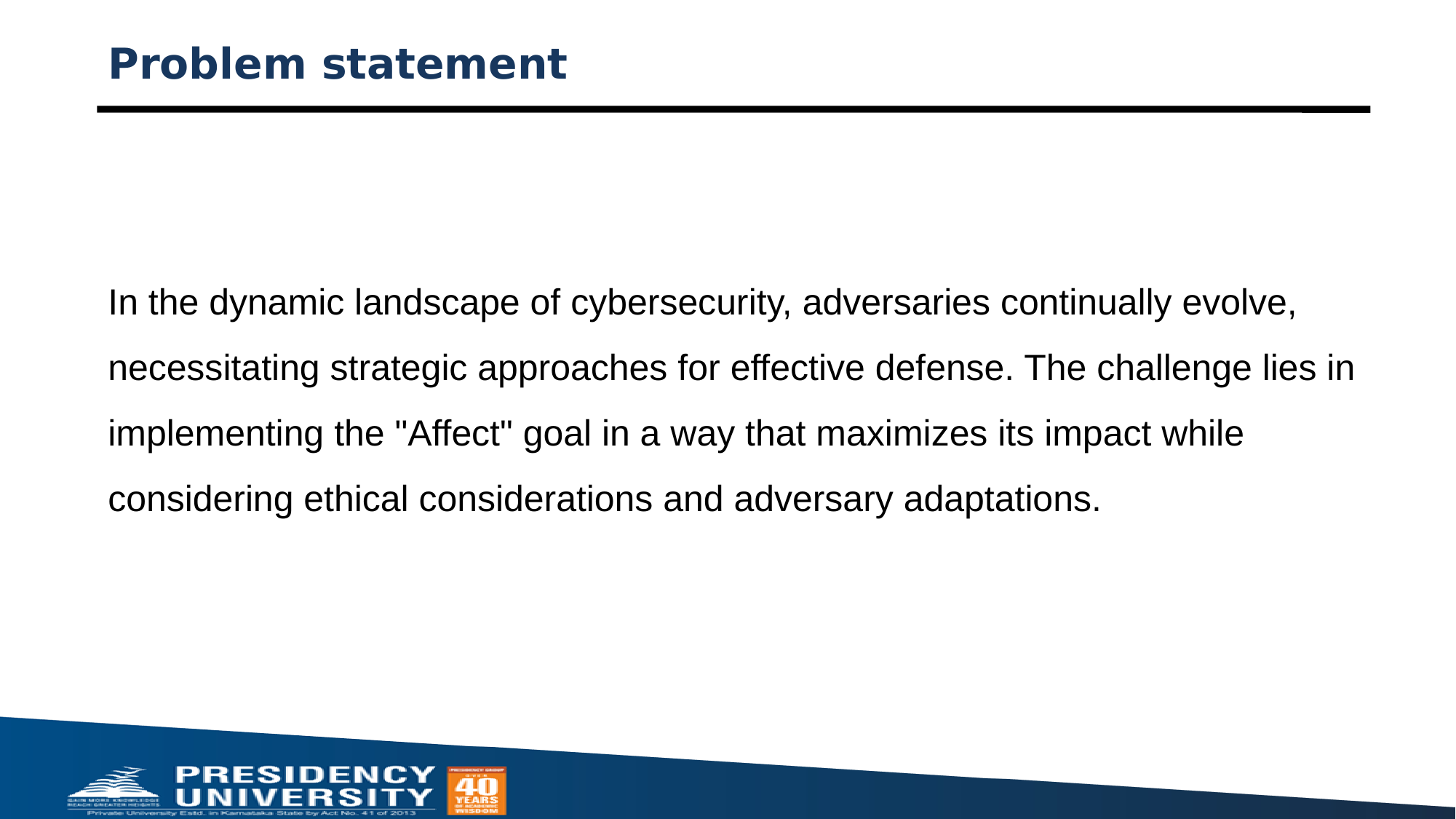

# Problem statement
In the dynamic landscape of cybersecurity, adversaries continually evolve, necessitating strategic approaches for effective defense. The challenge lies in implementing the "Affect" goal in a way that maximizes its impact while considering ethical considerations and adversary adaptations.